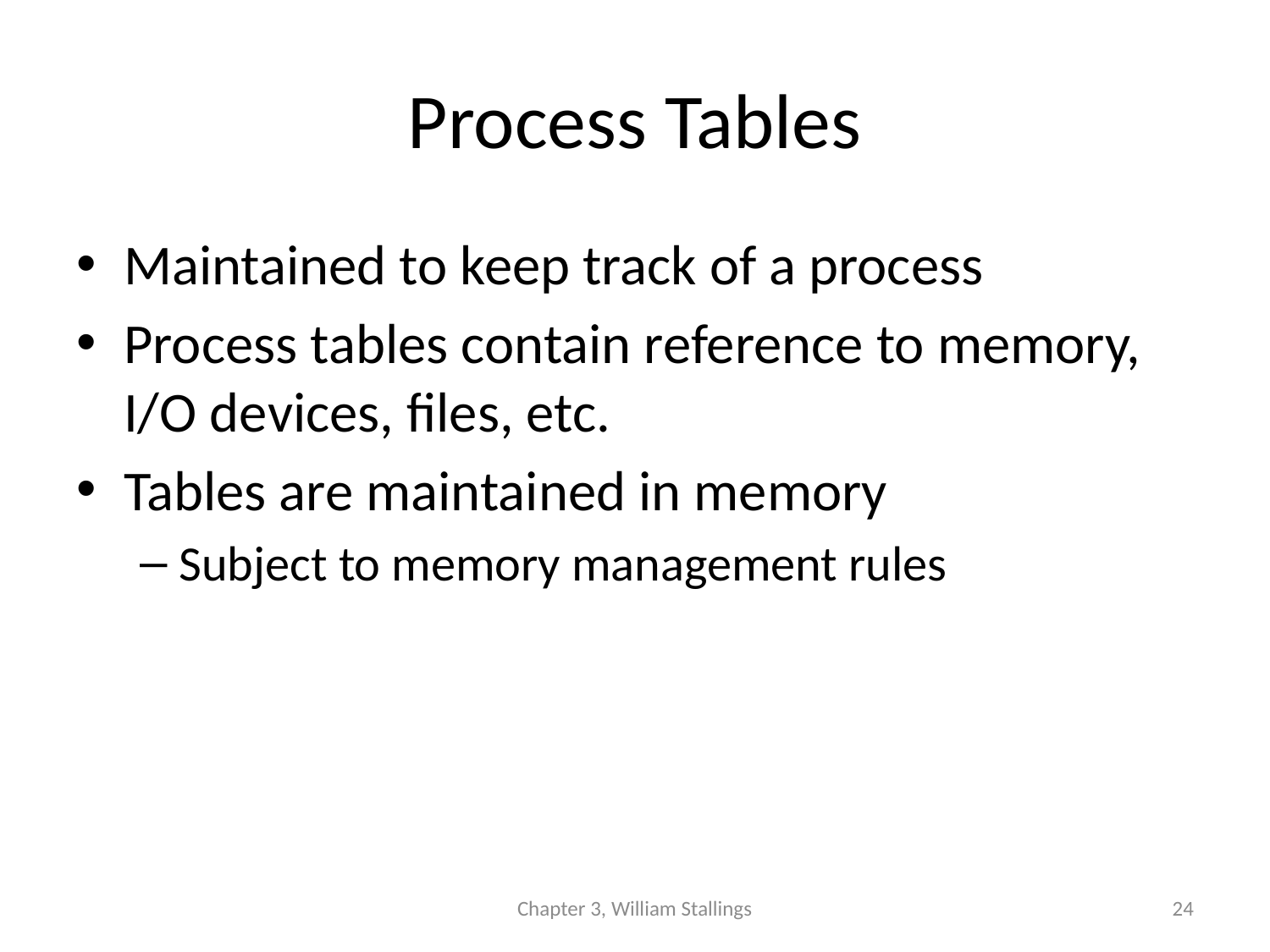

# Process Tables
Maintained to keep track of a process
Process tables contain reference to memory, I/O devices, files, etc.
Tables are maintained in memory
Subject to memory management rules
Chapter 3, William Stallings
24